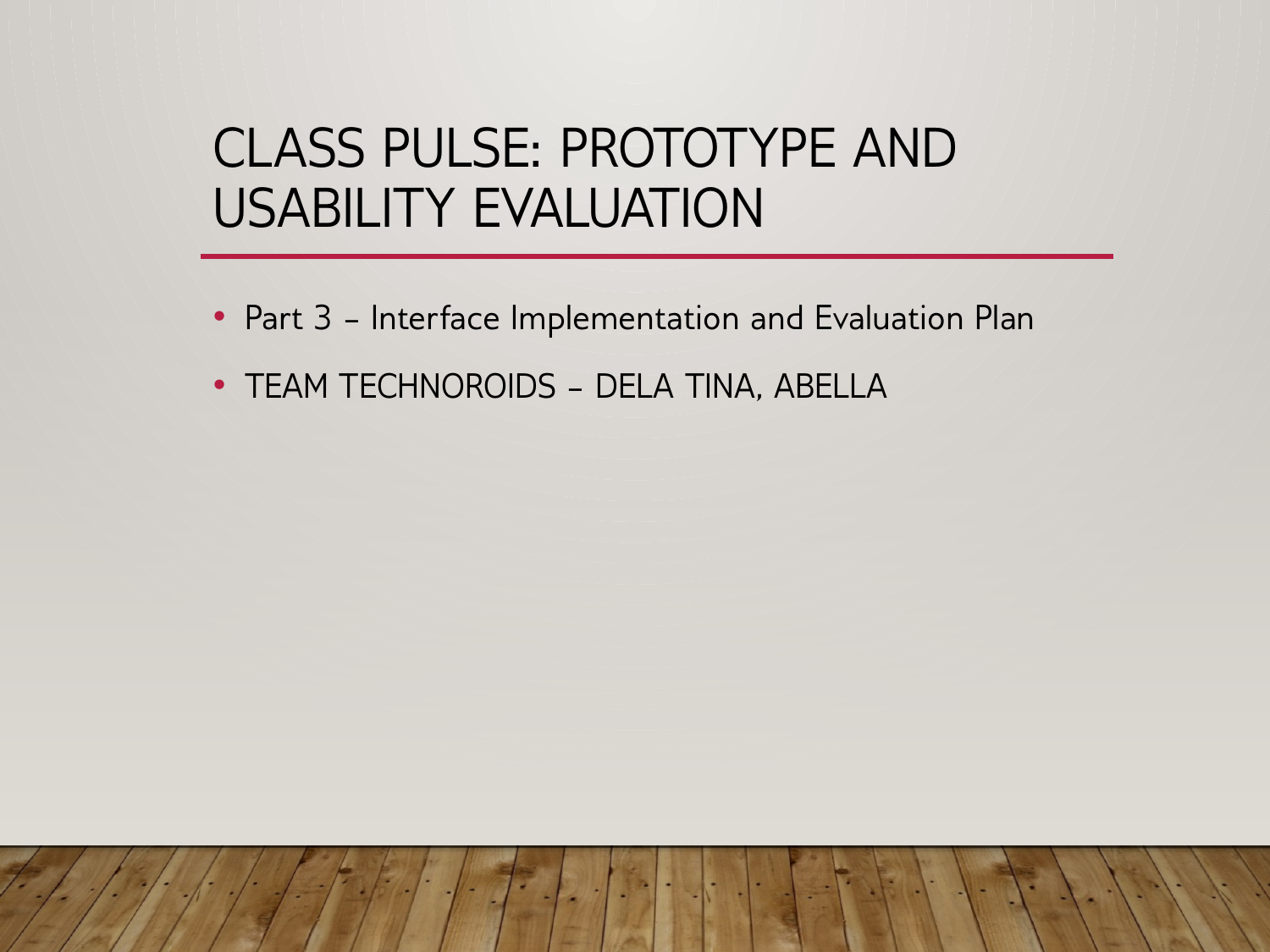

# Class Pulse: Prototype and Usability Evaluation
Part 3 – Interface Implementation and Evaluation Plan
TEAM TECHNOROIDS – DELA TINA, ABELLA